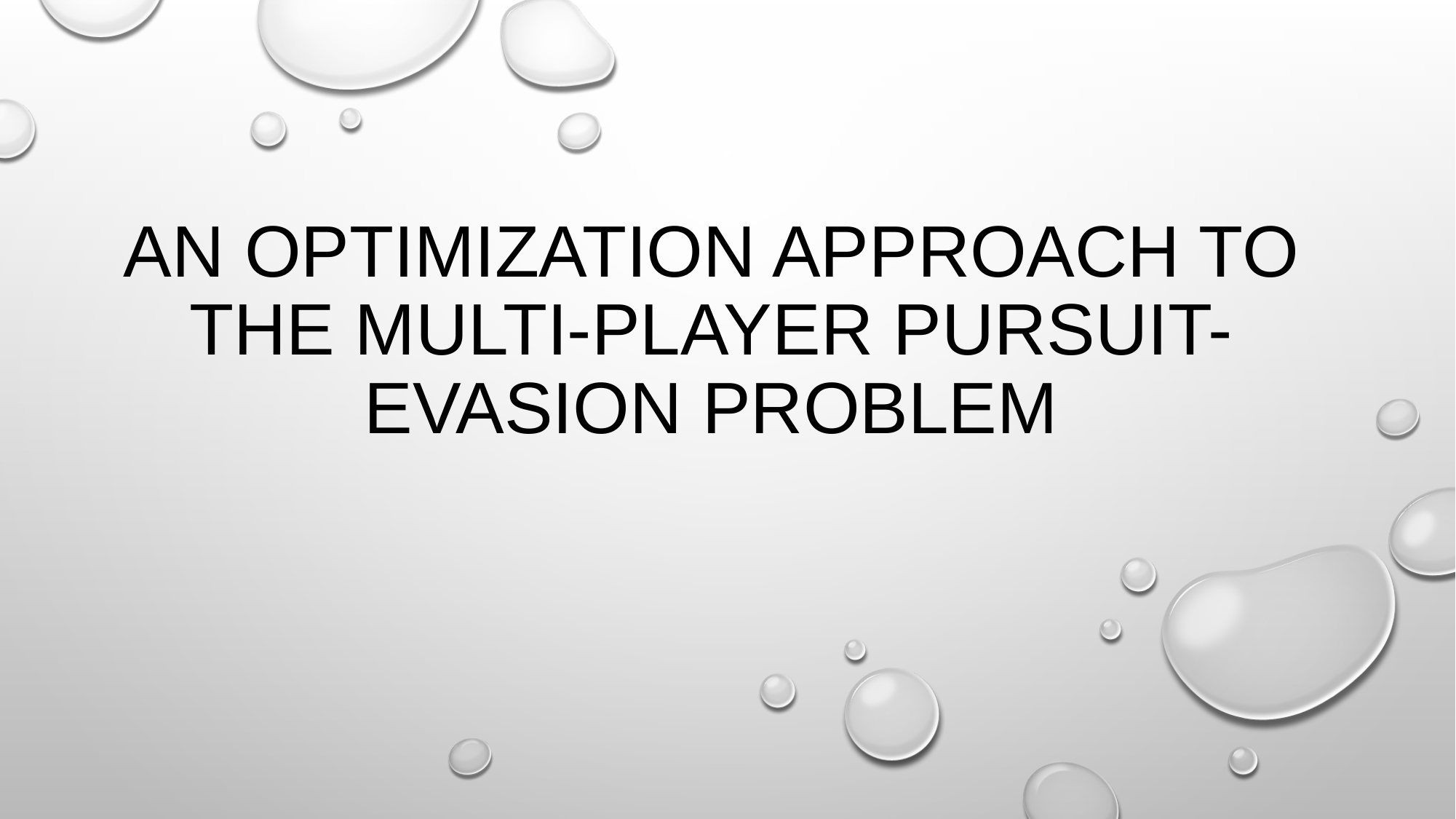

# An optimization approach to the multi-player pursuit-evasion problem